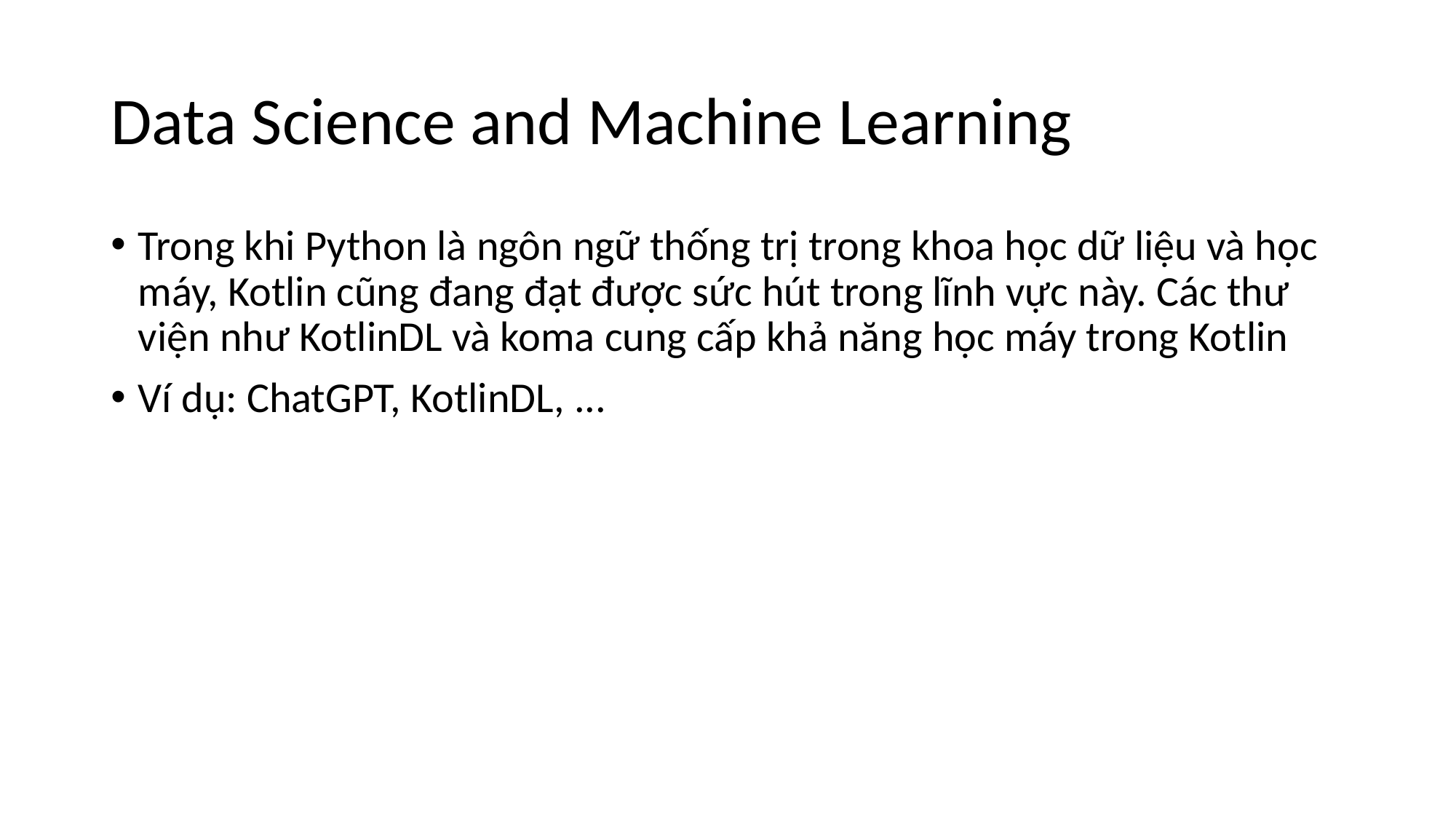

# Data Science and Machine Learning
Trong khi Python là ngôn ngữ thống trị trong khoa học dữ liệu và học máy, Kotlin cũng đang đạt được sức hút trong lĩnh vực này. Các thư viện như KotlinDL và koma cung cấp khả năng học máy trong Kotlin
Ví dụ: ChatGPT, KotlinDL, ...